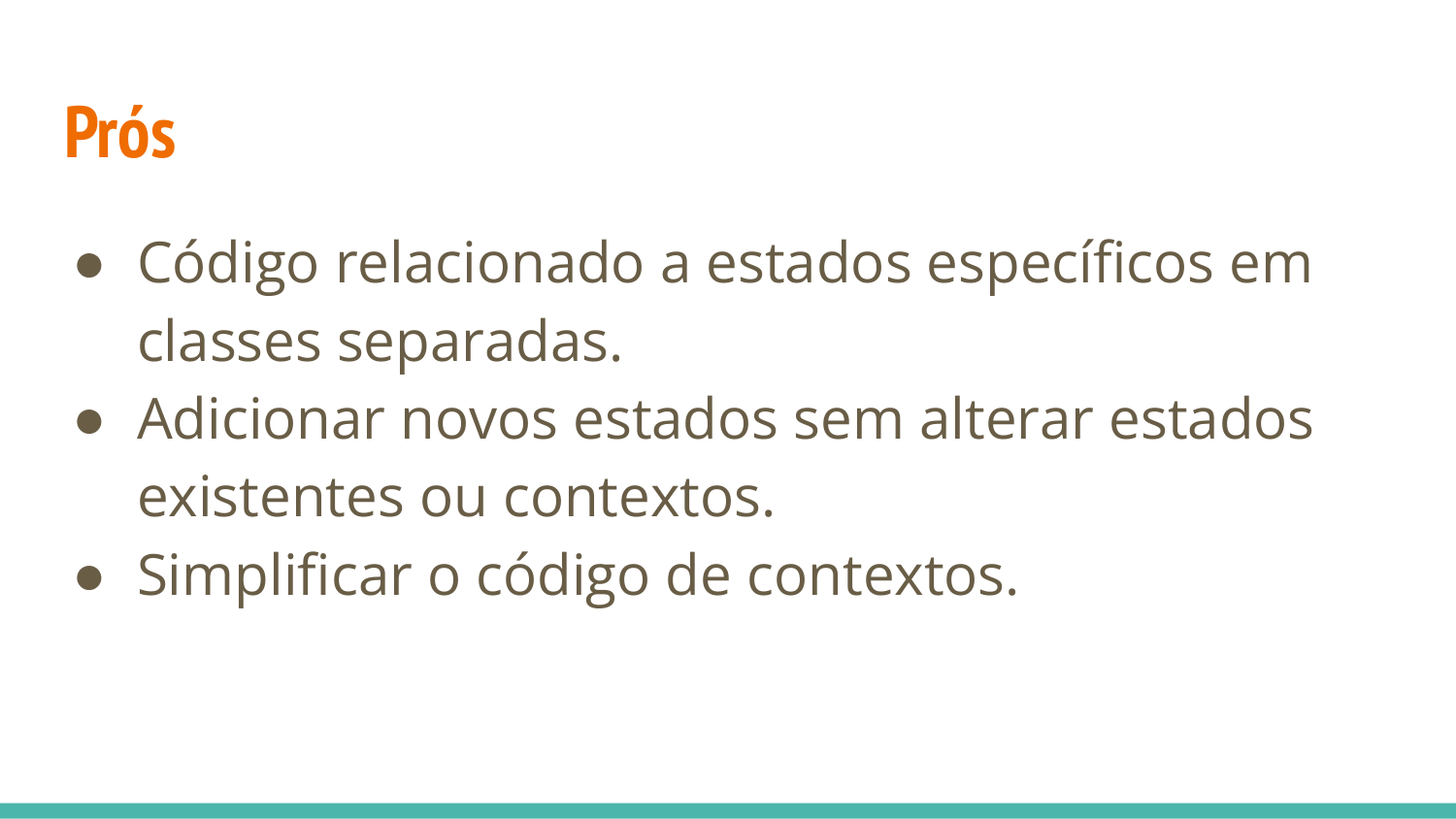

# Prós
Código relacionado a estados específicos em classes separadas.
Adicionar novos estados sem alterar estados existentes ou contextos.
Simplificar o código de contextos.